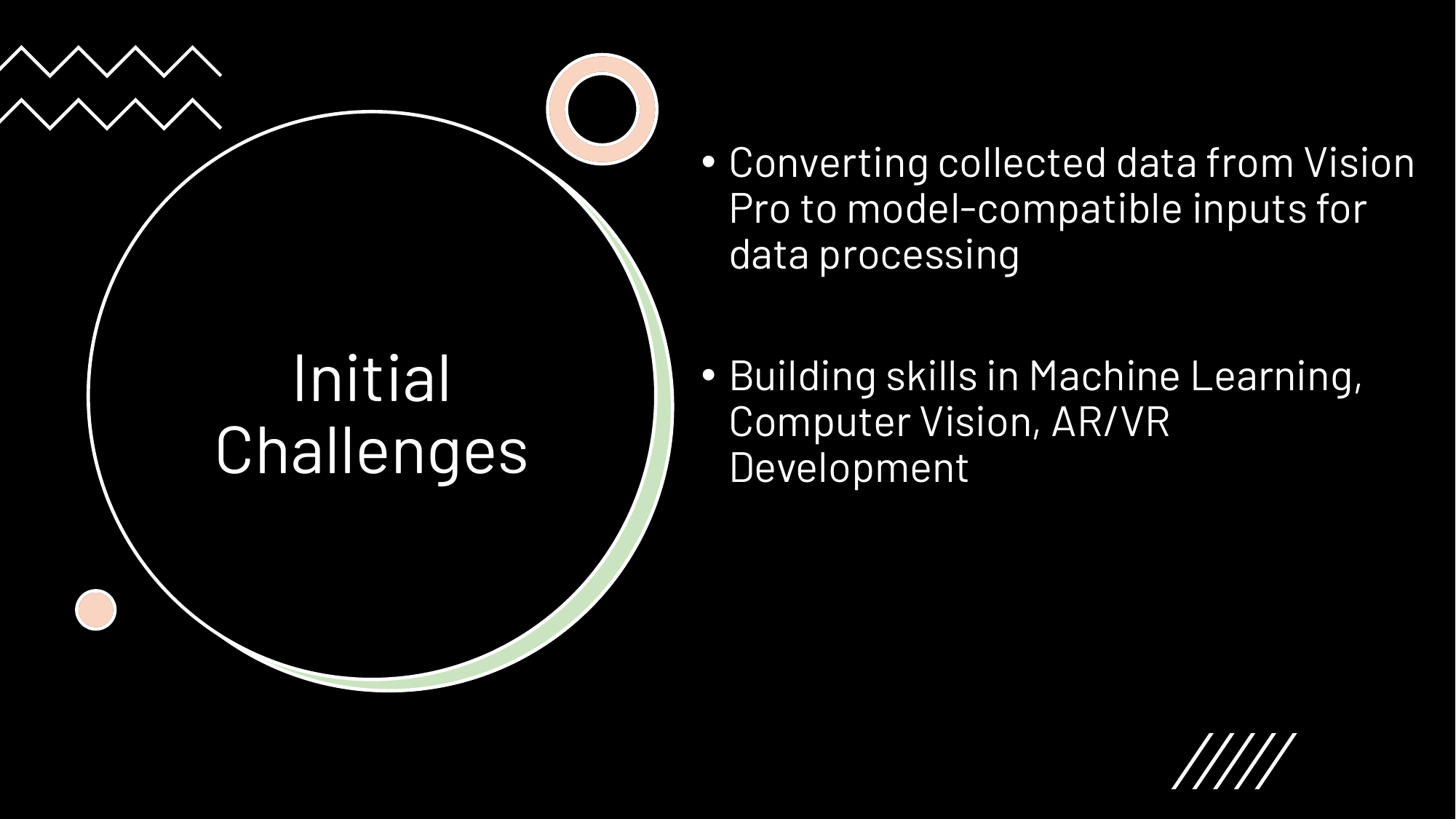

Converting collected data from Vision Pro to model-compatible inputs for data processing

Building skills in Machine Learning, Computer Vision, AR/VR Development
# Initial Challenges